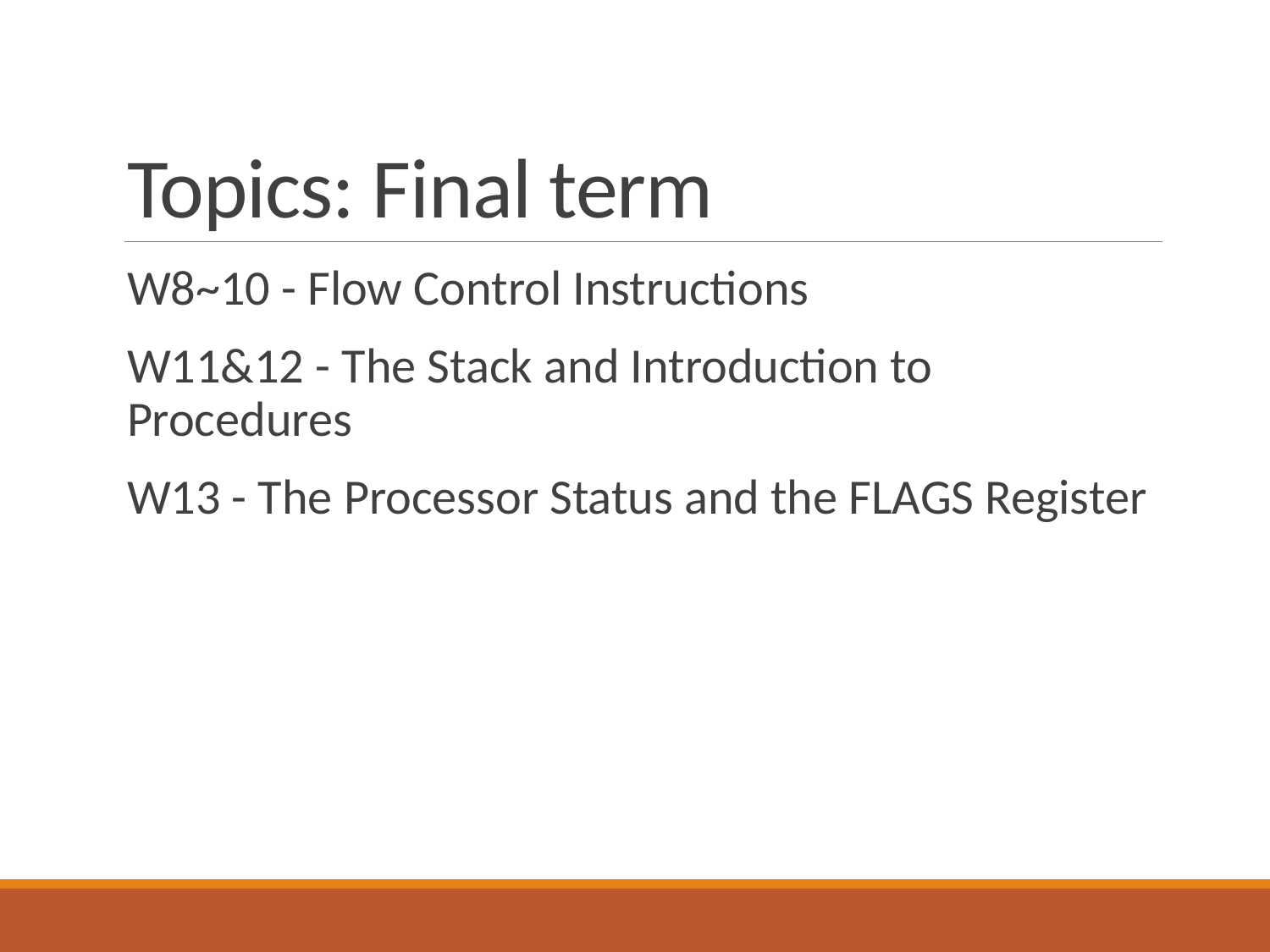

# Topics: Final term
W8~10 - Flow Control Instructions
W11&12 - The Stack and Introduction to Procedures
W13 - The Processor Status and the FLAGS Register